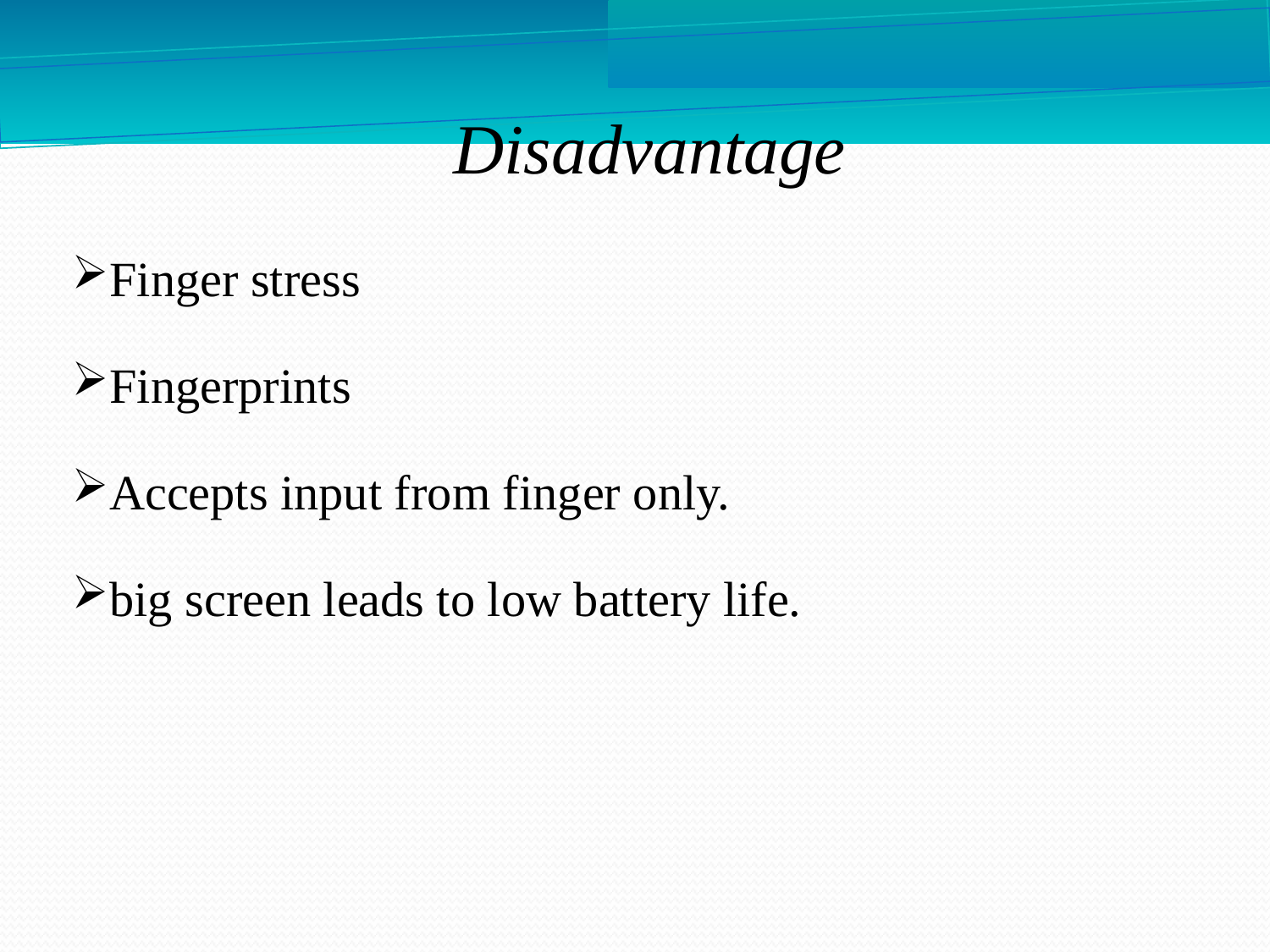

Disadvantage
Finger stress

Fingerprints

Accepts input from finger only.

big screen leads to low battery life.